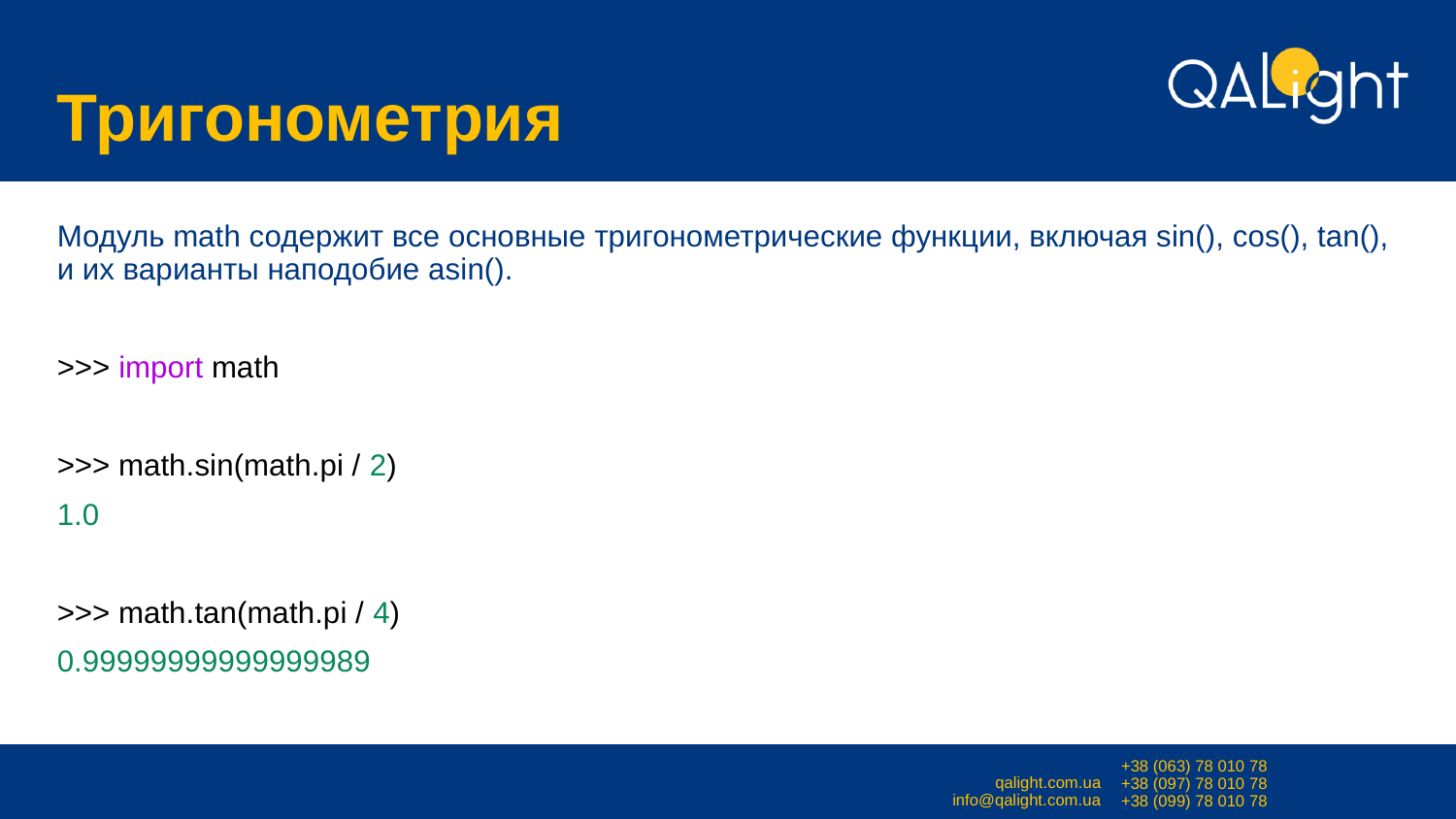

# Тригонометрия
Модуль math содержит все основные тригонометрические функции, включая sin(), cos(), tan(), и их варианты наподобие asin().

>>> import math

>>> math.sin(math.pi / 2)
1.0

>>> math.tan(math.pi / 4)
0.99999999999999989